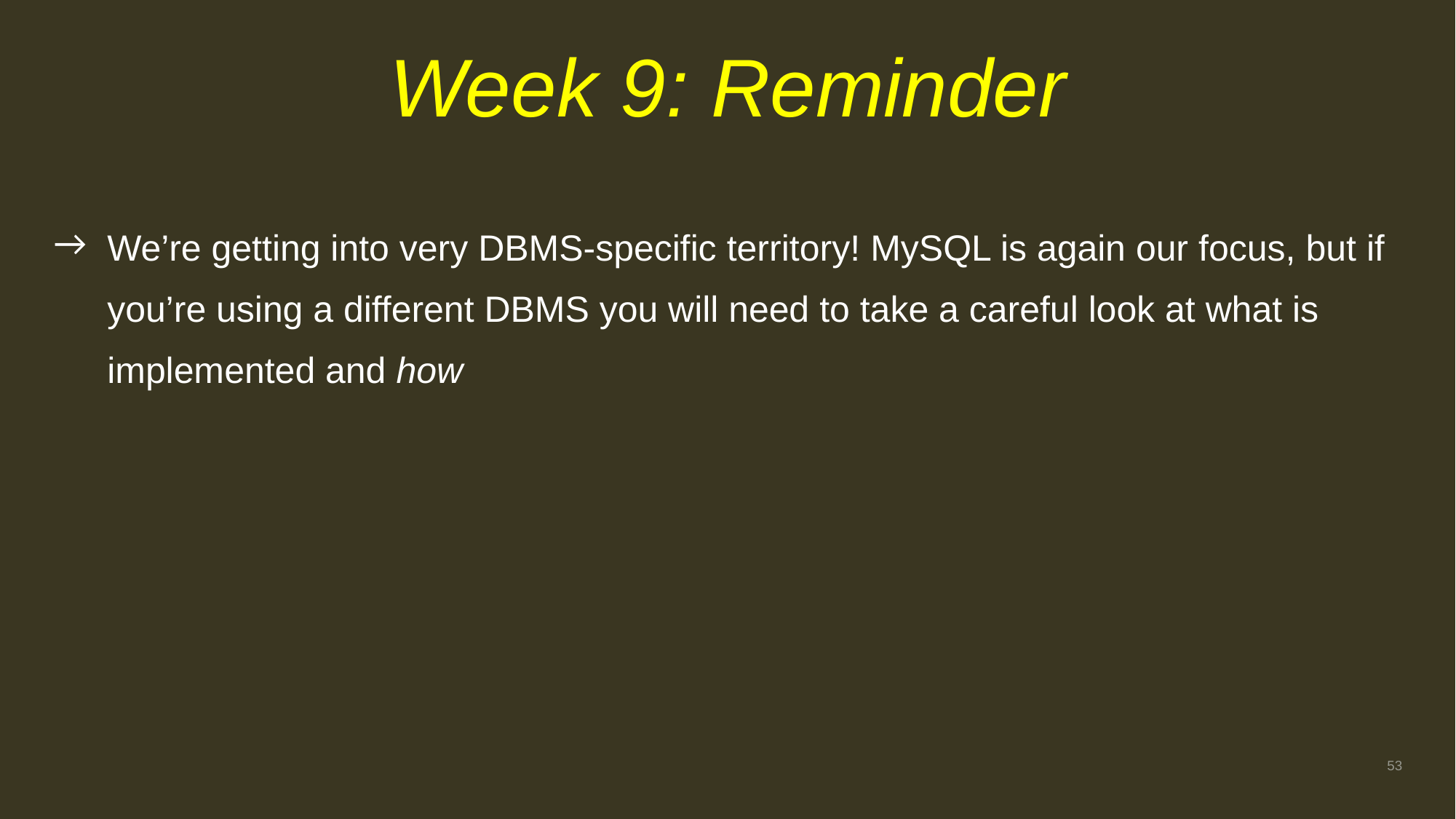

# Week 9: Reminder
We’re getting into very DBMS-specific territory! MySQL is again our focus, but if you’re using a different DBMS you will need to take a careful look at what is implemented and how
53